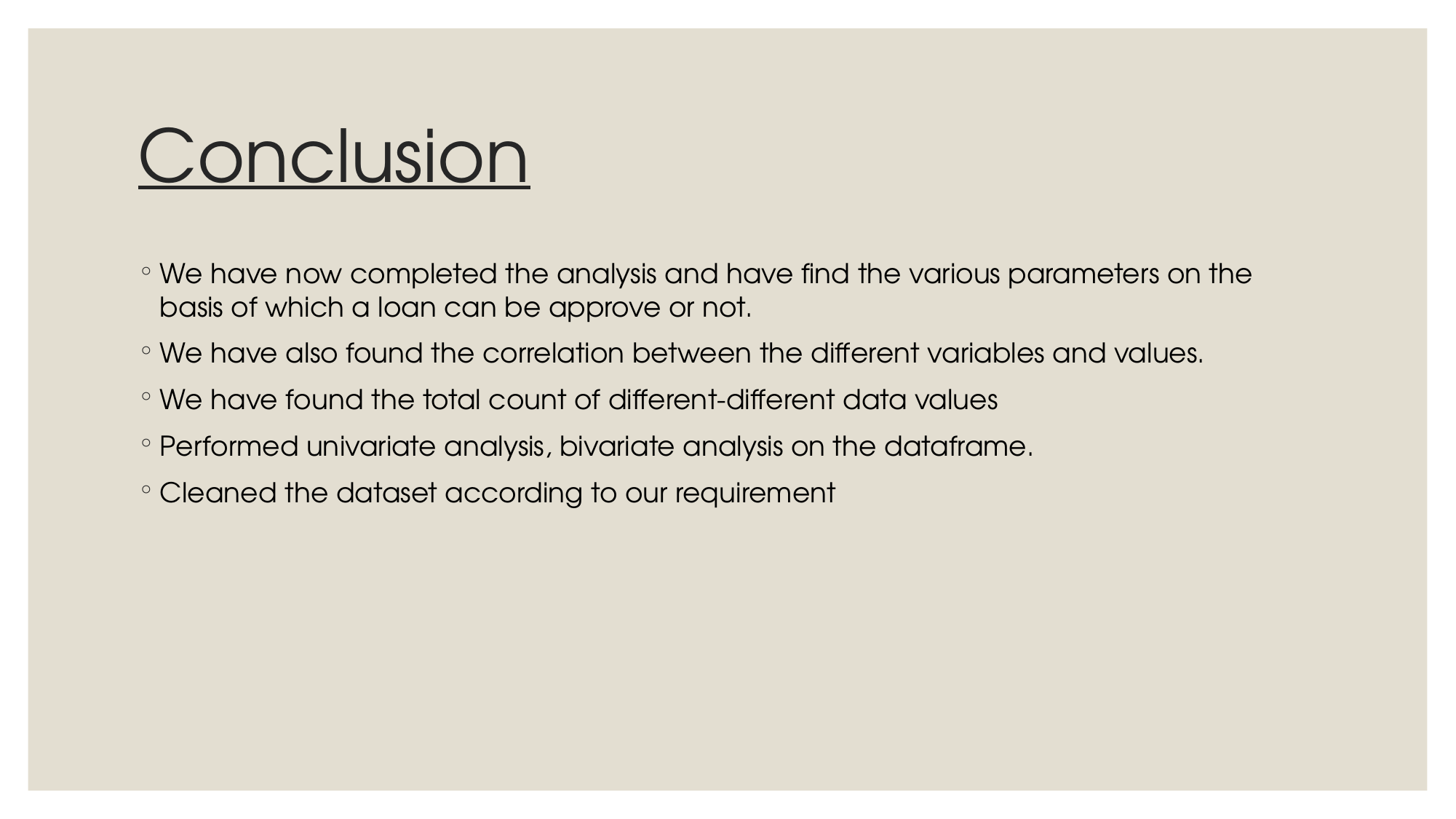

# Conclusion
We have now completed the analysis and have find the various parameters on the basis of which a loan can be approve or not.
We have also found the correlation between the different variables and values.
We have found the total count of different-different data values
Performed univariate analysis, bivariate analysis on the dataframe.
Cleaned the dataset according to our requirement